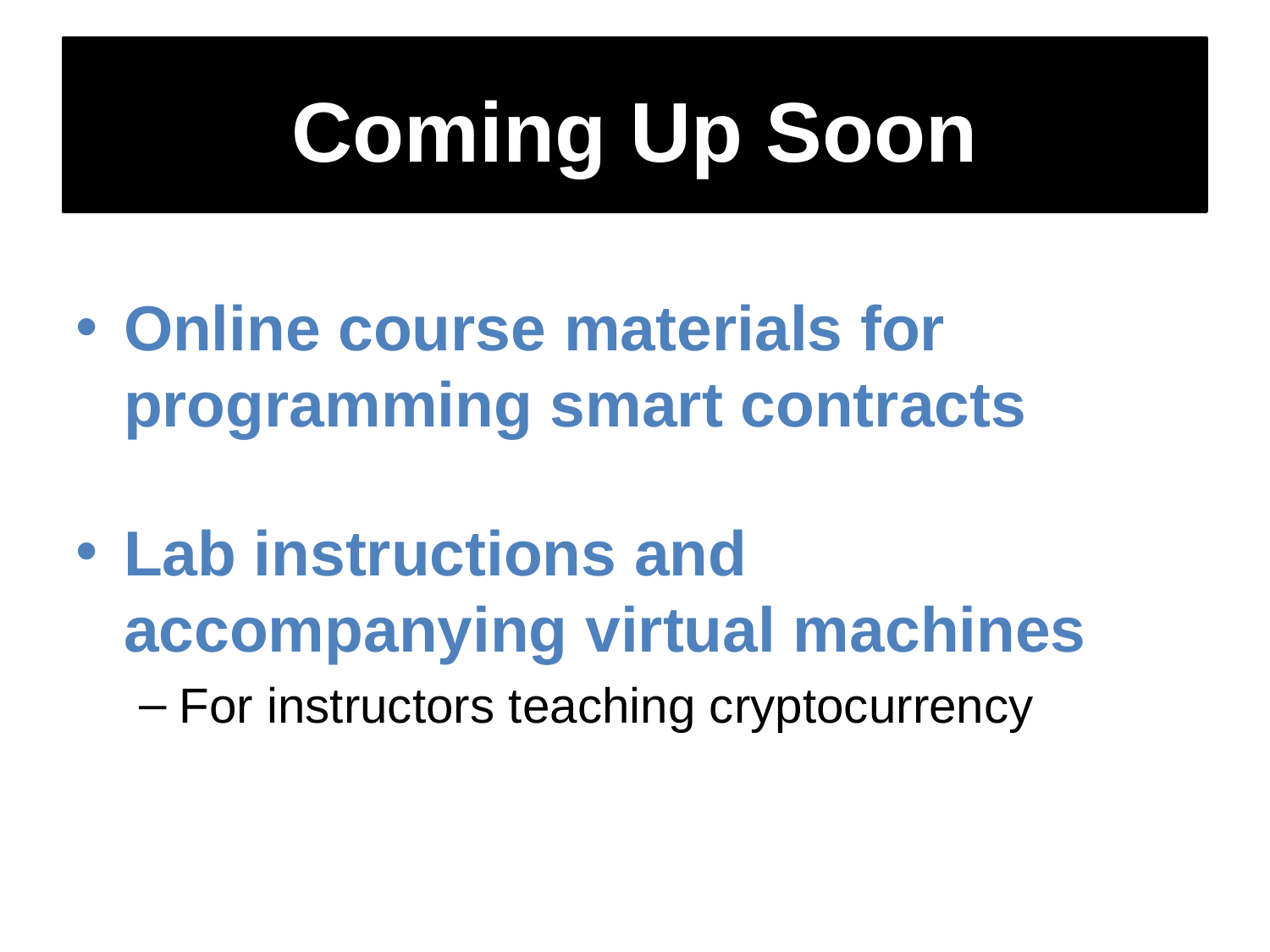

Coming Up Soon

Online course materials for programming smart contracts

Lab instructions and accompanying virtual machines
For instructors teaching cryptocurrency